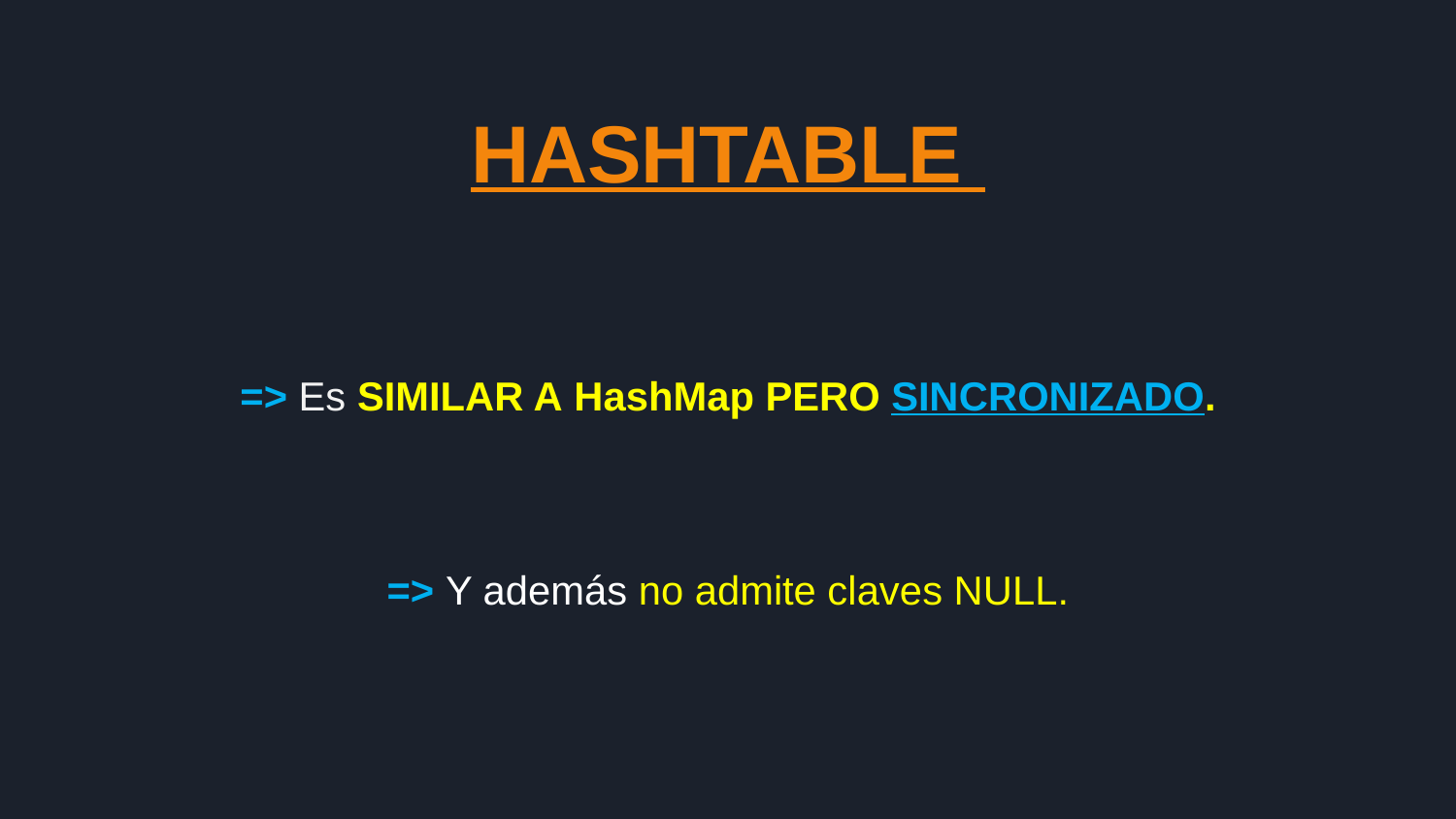

HASHTABLE
=> Es SIMILAR A HashMap PERO SINCRONIZADO.

=> Y además no admite claves NULL.